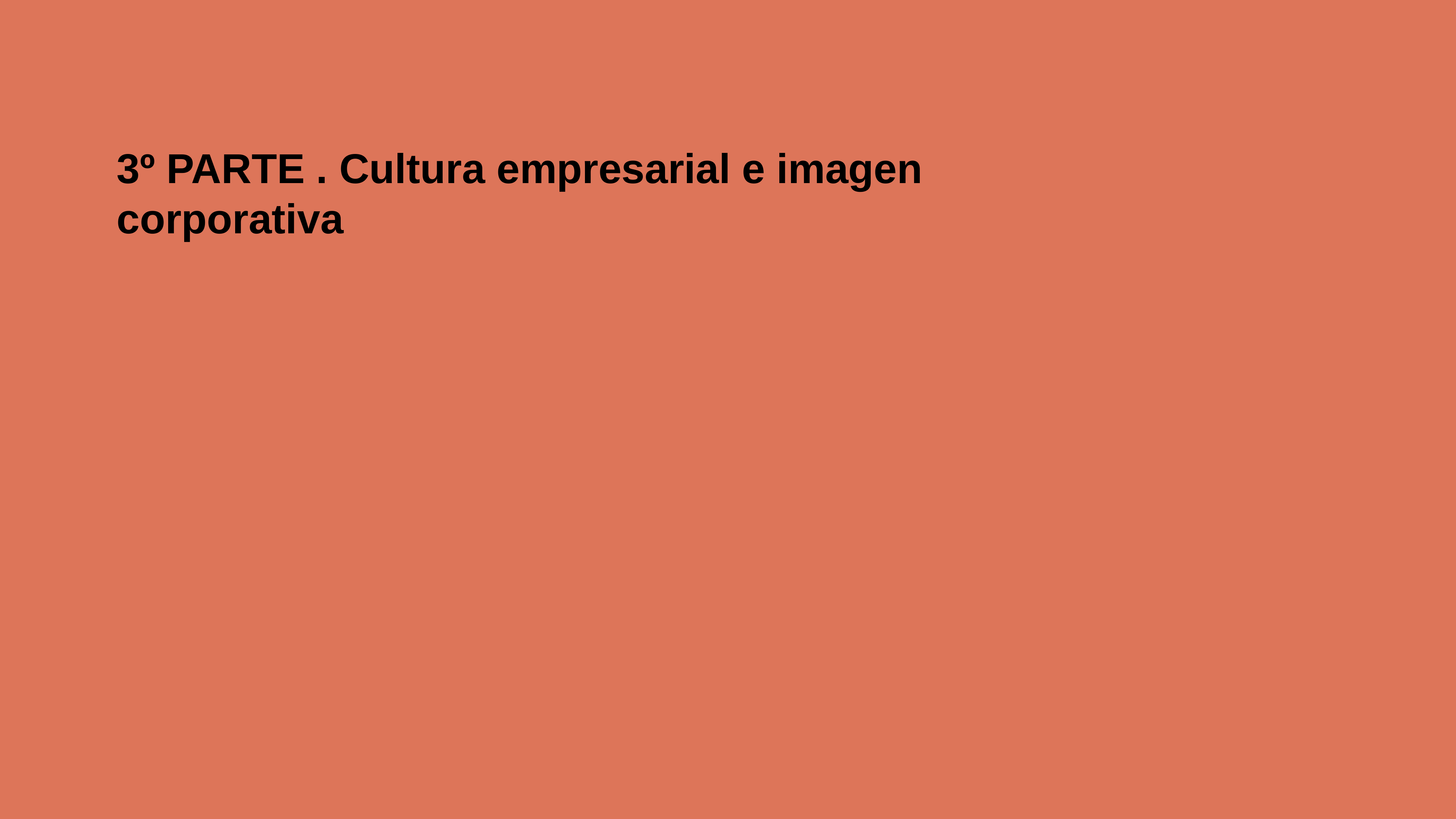

# 3º PARTE . Cultura empresarial e imagen corporativa